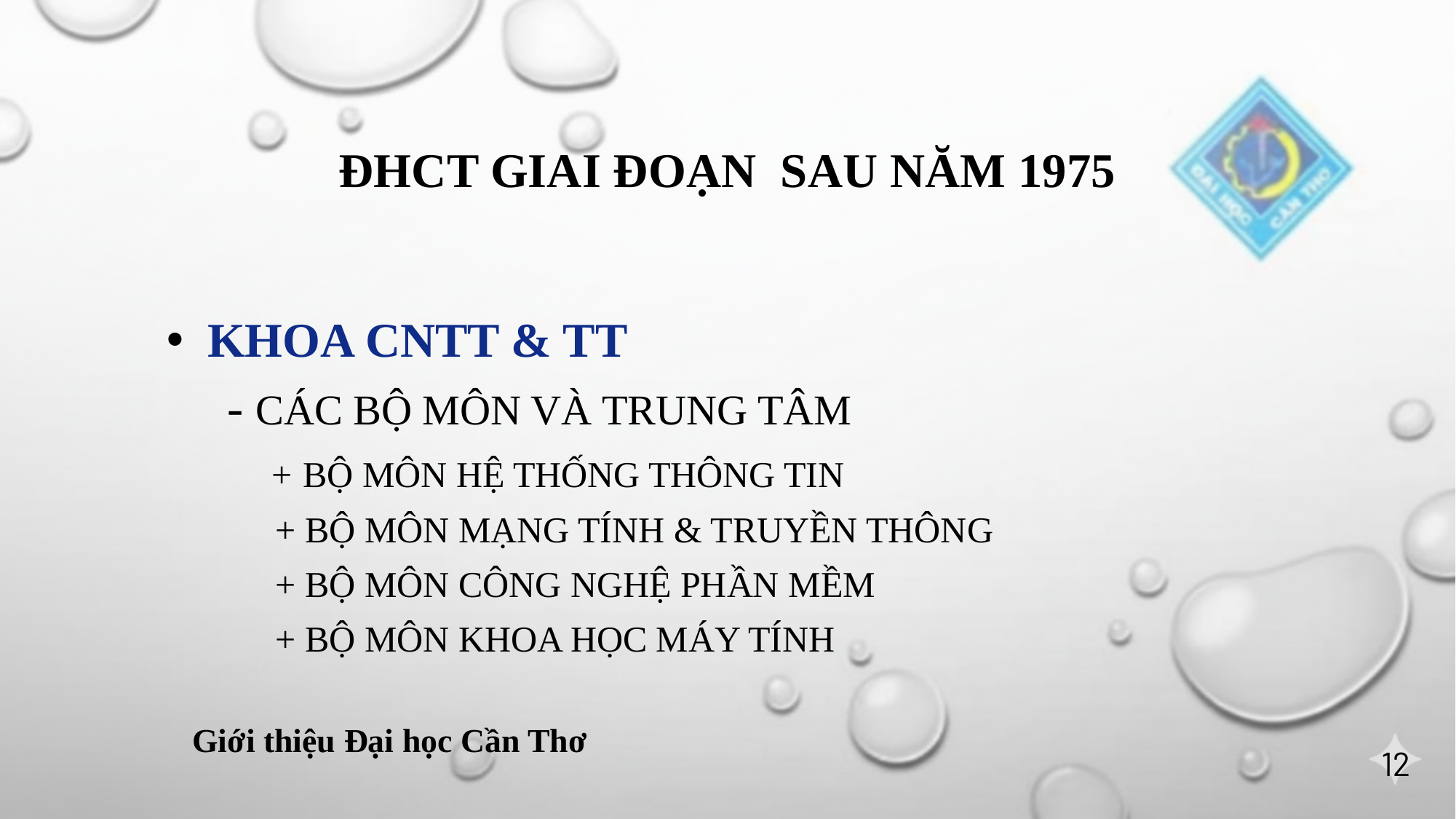

# ĐHCT GIAI ĐOẠN  SAU NĂM 1975
KHOA CNTT & TT
     - CÁC BỘ MÔN VÀ TRUNG TÂM
          + BỘ MÔN HỆ THỐNG THÔNG TIN
            + BỘ MÔN MẠNG TÍNH & TRUYỀN THÔNG
            + BỘ MÔN CÔNG NGHỆ PHẦN MỀM
            + BỘ MÔN KHOA HỌC MÁY TÍNH

Giới thiệu Đại học Cần Thơ

12